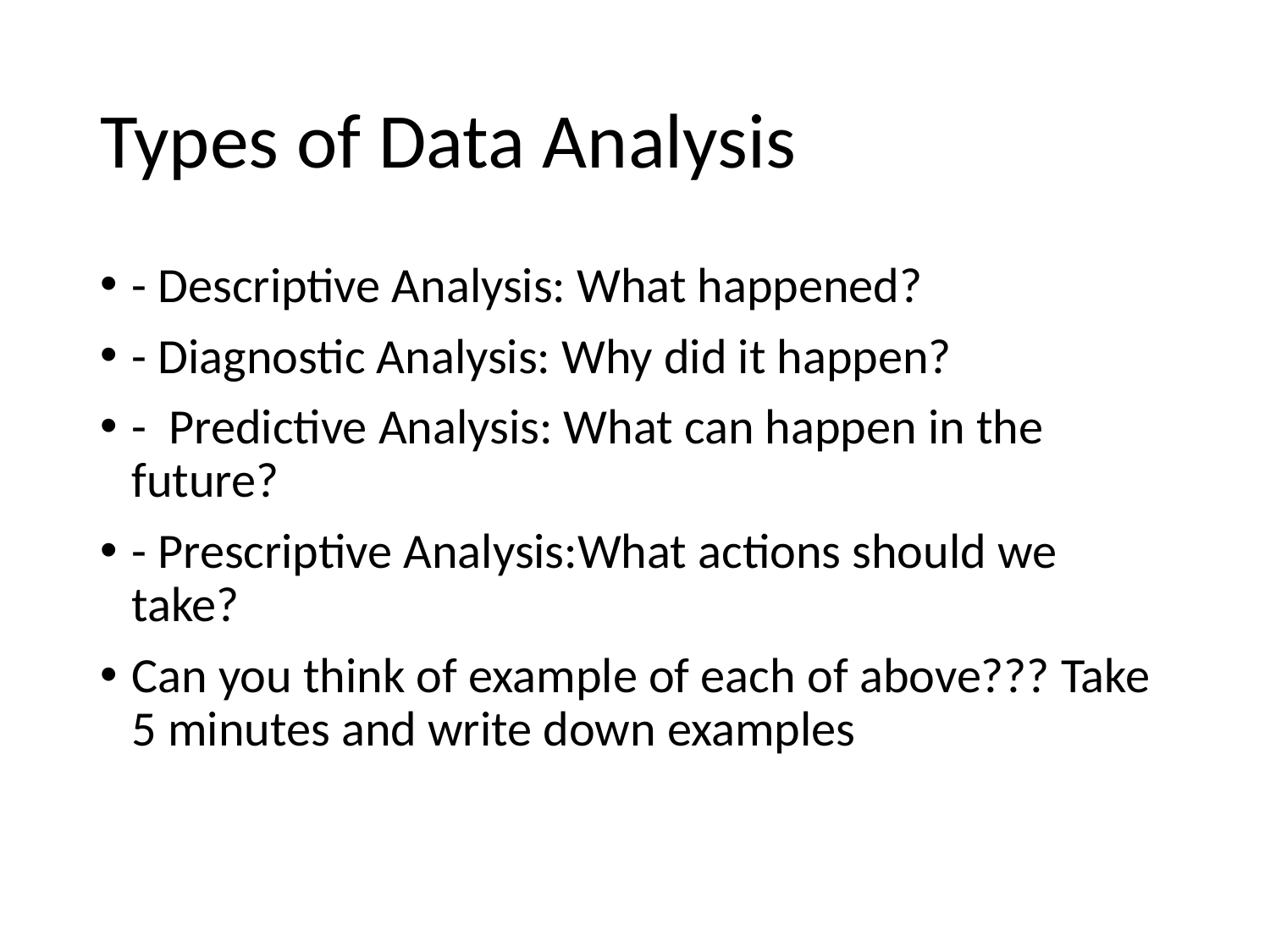

# Types of Data Analysis
- Descriptive Analysis: What happened?
- Diagnostic Analysis: Why did it happen?
-  Predictive Analysis: What can happen in the future?
- Prescriptive Analysis:What actions should we take?
Can you think of example of each of above??? Take 5 minutes and write down examples